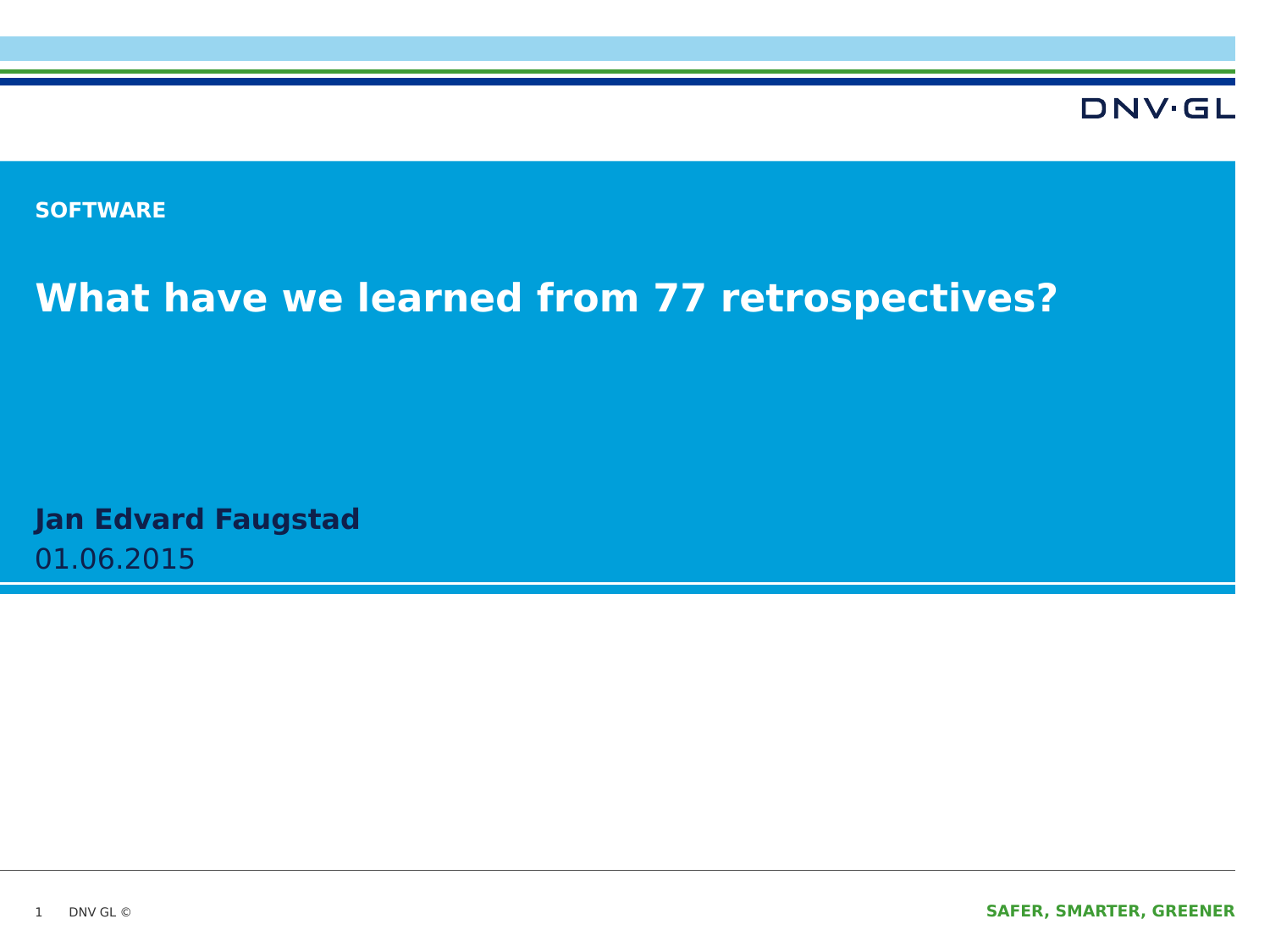

# What have we learned from 77 retrospectives?

1